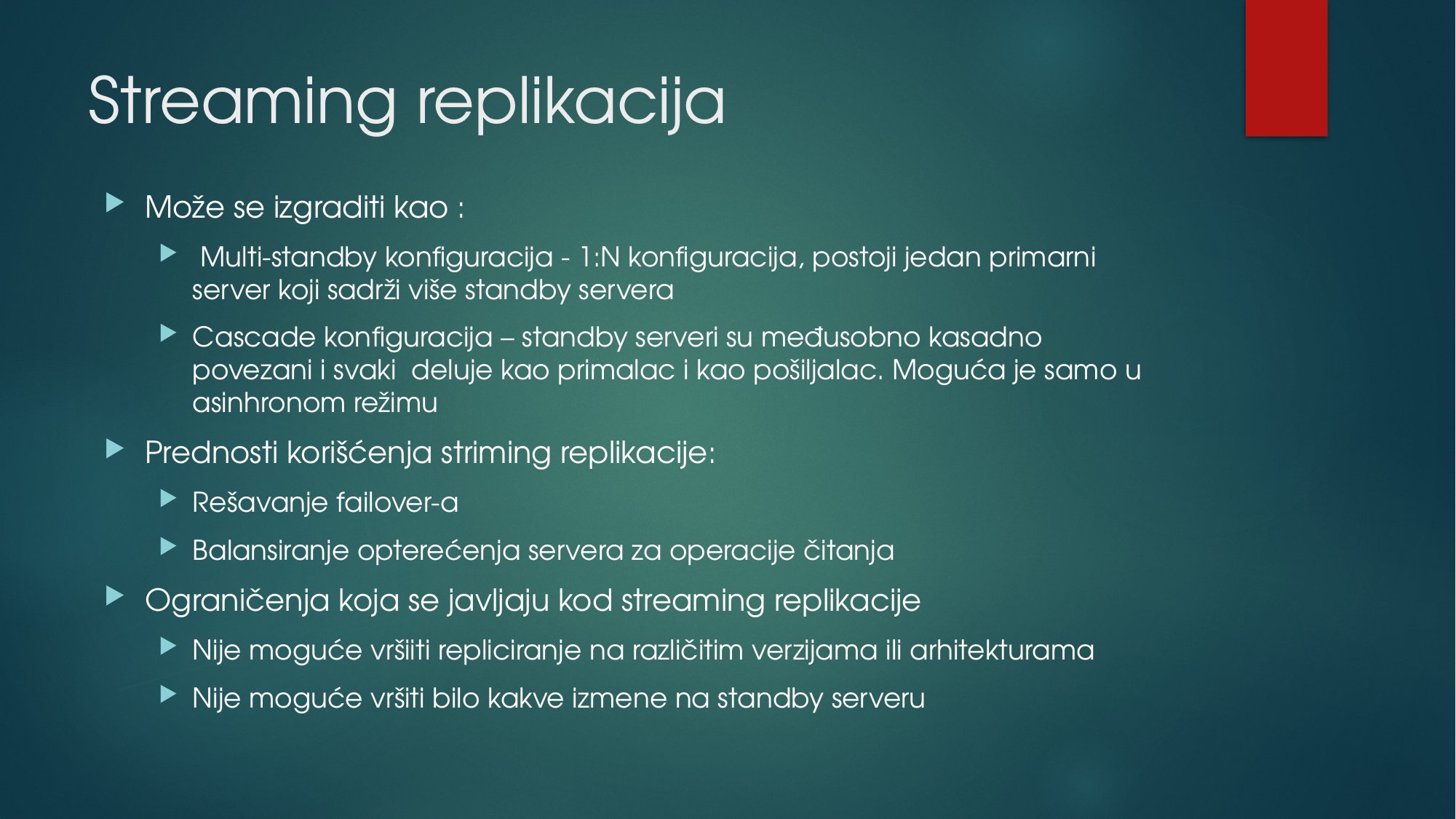

# Streaming replikacija
Može se izgraditi kao :
 Multi-standby konfiguracija - 1:N konfiguracija, postoji jedan primarni server koji sadrži više standby servera
Cascade konfiguracija – standby serveri su međusobno kasadno povezani i svaki  deluje kao primalac i kao pošiljalac. Moguća je samo u asinhronom režimu
Prednosti korišćenja striming replikacije:
Rešavanje failover-a
Balansiranje opterećenja servera za operacije čitanja
Ograničenja koja se javljaju kod streaming replikacije
Nije moguće vršiiti repliciranje na različitim verzijama ili arhitekturama
Nije moguće vršiti bilo kakve izmene na standby serveru